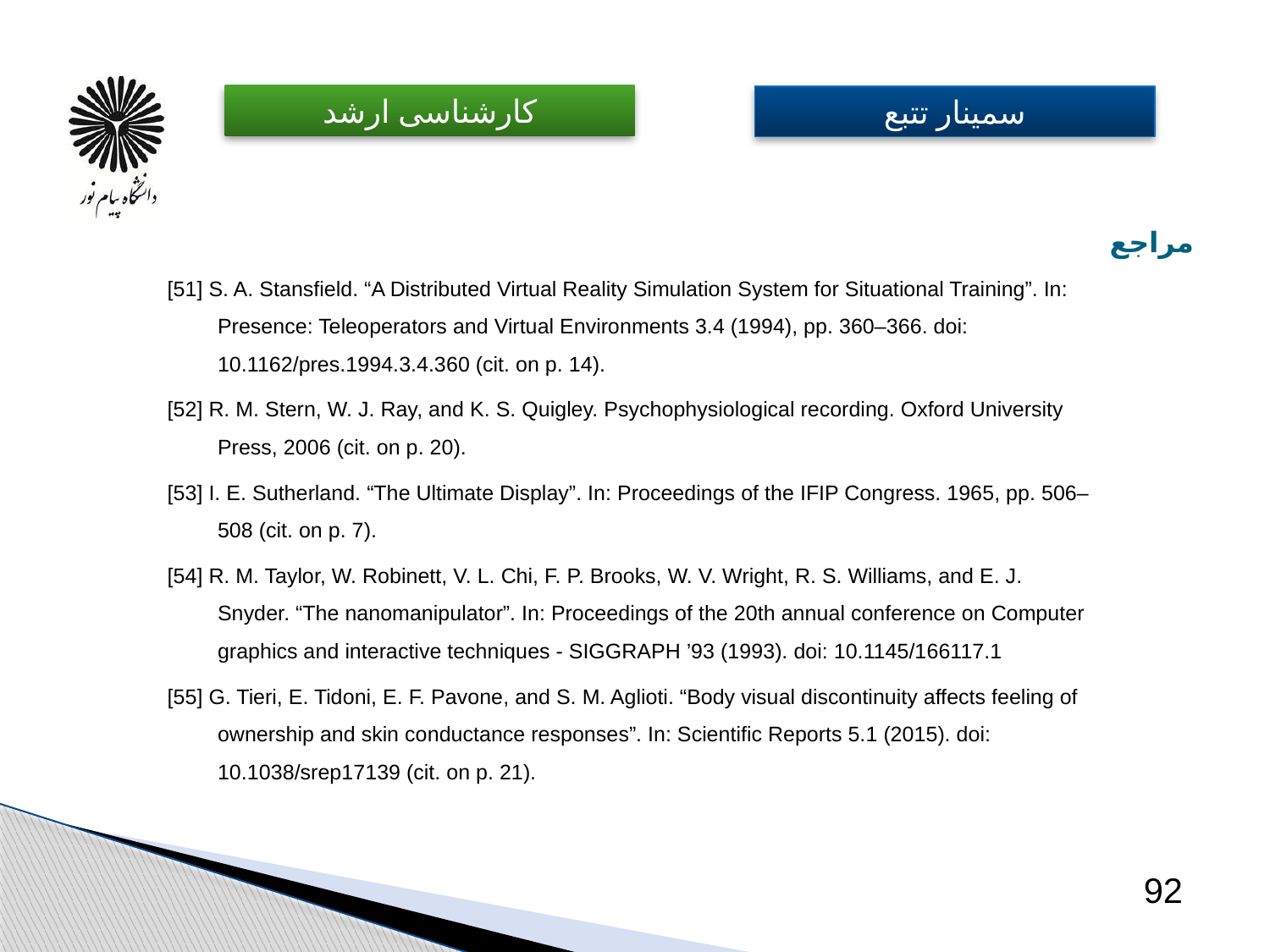

# مراجع
[51] S. A. Stansfield. “A Distributed Virtual Reality Simulation System for Situational Training”. In: Presence: Teleoperators and Virtual Environments 3.4 (1994), pp. 360–366. doi: 10.1162/pres.1994.3.4.360 (cit. on p. 14).
[52] R. M. Stern, W. J. Ray, and K. S. Quigley. Psychophysiological recording. Oxford University Press, 2006 (cit. on p. 20).
[53] I. E. Sutherland. “The Ultimate Display”. In: Proceedings of the IFIP Congress. 1965, pp. 506–508 (cit. on p. 7).
[54] R. M. Taylor, W. Robinett, V. L. Chi, F. P. Brooks, W. V. Wright, R. S. Williams, and E. J. Snyder. “The nanomanipulator”. In: Proceedings of the 20th annual conference on Computer graphics and interactive techniques - SIGGRAPH ’93 (1993). doi: 10.1145/166117.1
[55] G. Tieri, E. Tidoni, E. F. Pavone, and S. M. Aglioti. “Body visual discontinuity affects feeling of ownership and skin conductance responses”. In: Scientific Reports 5.1 (2015). doi: 10.1038/srep17139 (cit. on p. 21).
92